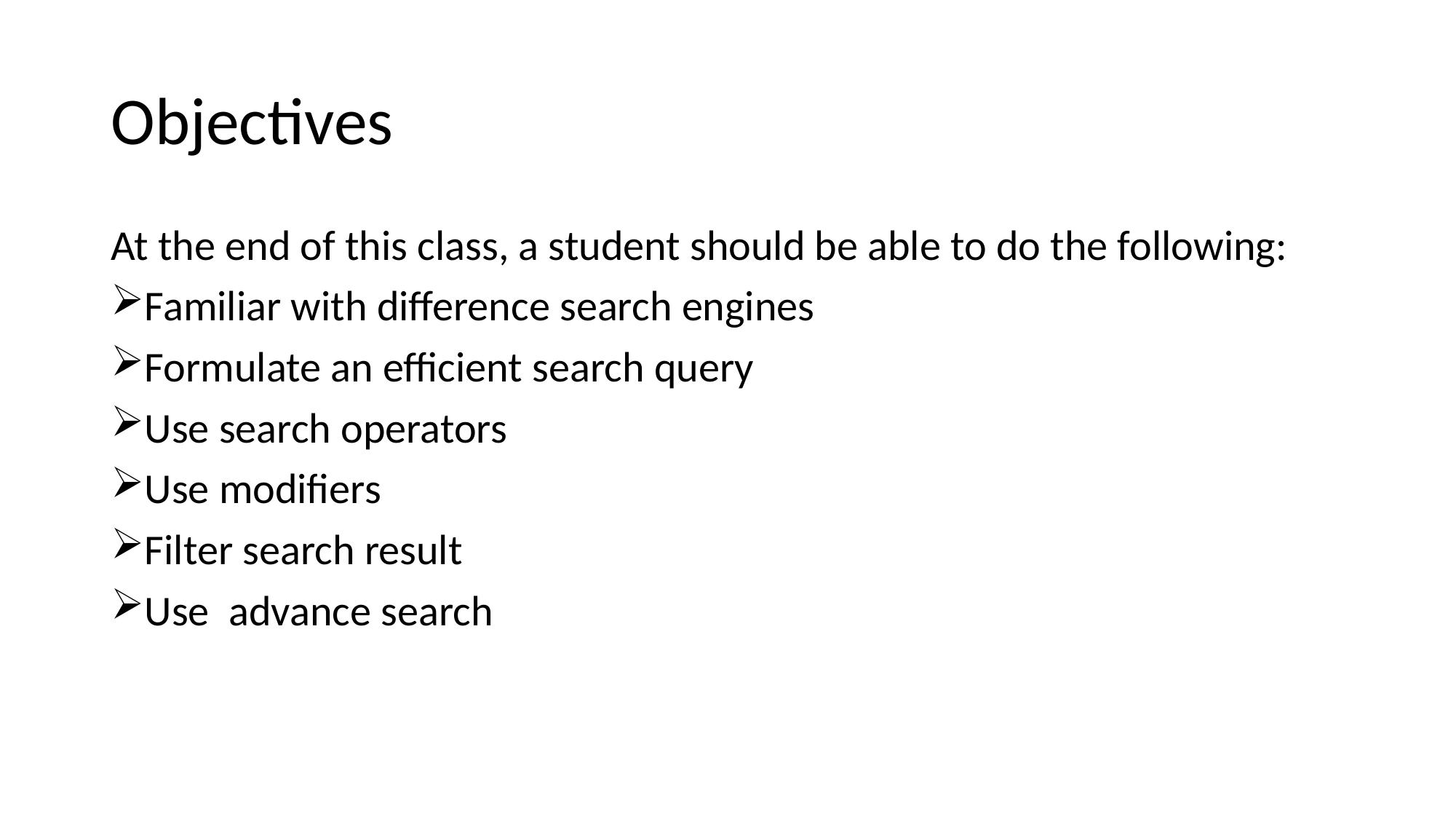

# Objectives
At the end of this class, a student should be able to do the following:
Familiar with difference search engines
Formulate an efficient search query
Use search operators
Use modifiers
Filter search result
Use  advance search